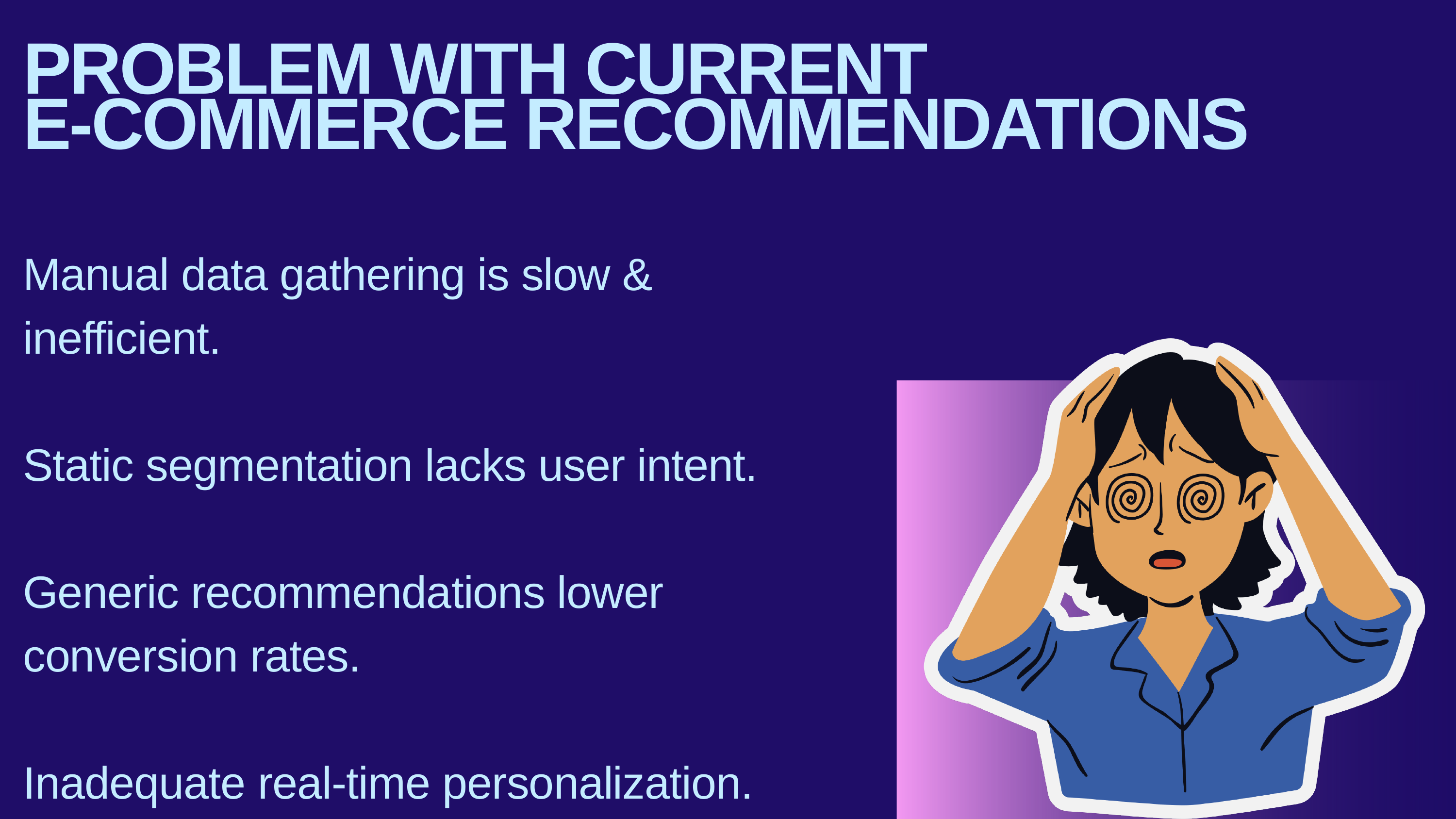

PROBLEM WITH CURRENT
E-COMMERCE RECOMMENDATIONS
Manual data gathering is slow & inefficient.

Static segmentation lacks user intent.

Generic recommendations lower conversion rates.

Inadequate real-time personalization.